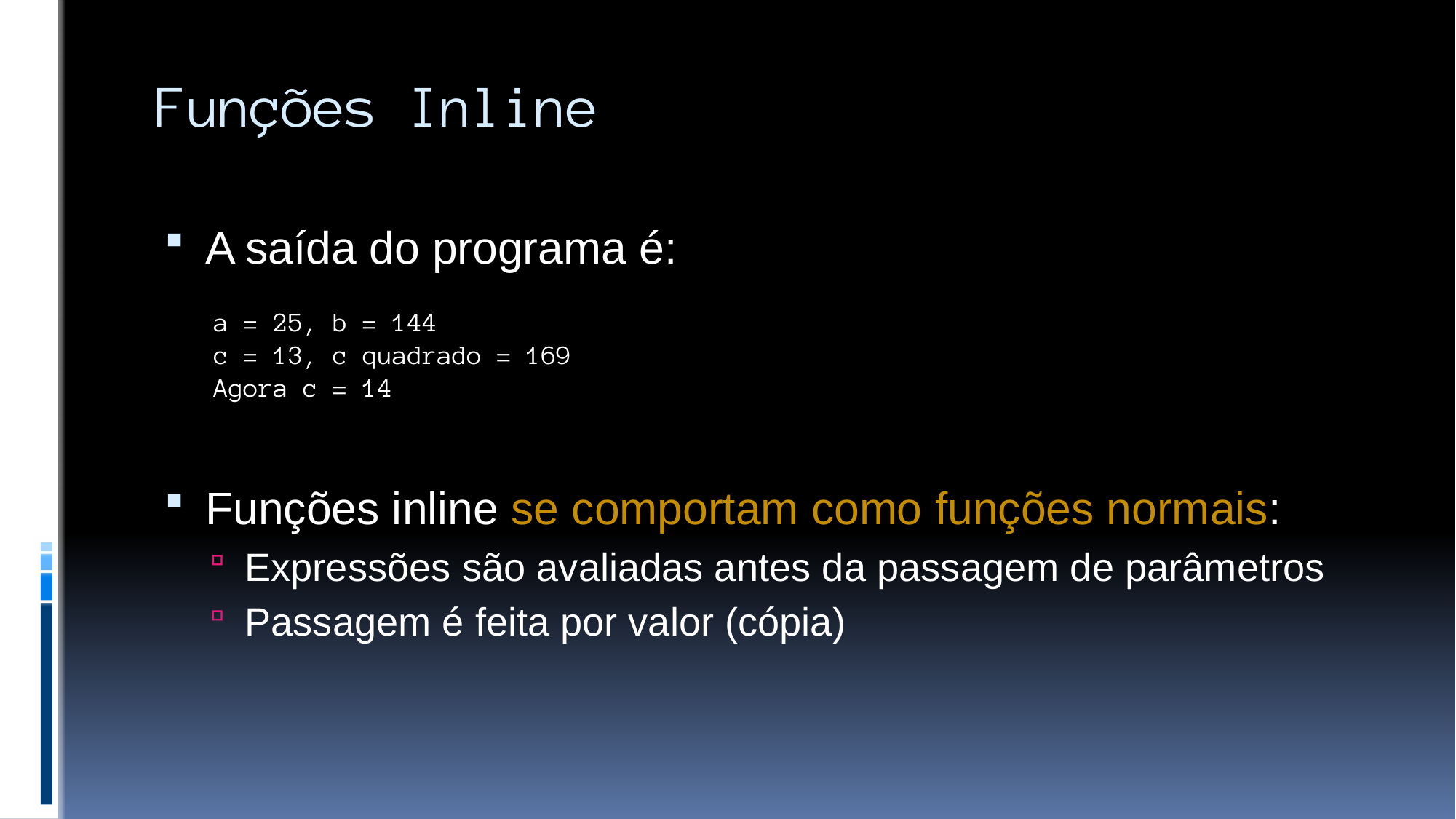

# Funções Inline
A saída do programa é:

Funções inline se comportam como funções normais:
Expressões são avaliadas antes da passagem de parâmetros
Passagem é feita por valor (cópia)

a = 25, b = 144
c = 13, c quadrado = 169
Agora c = 14